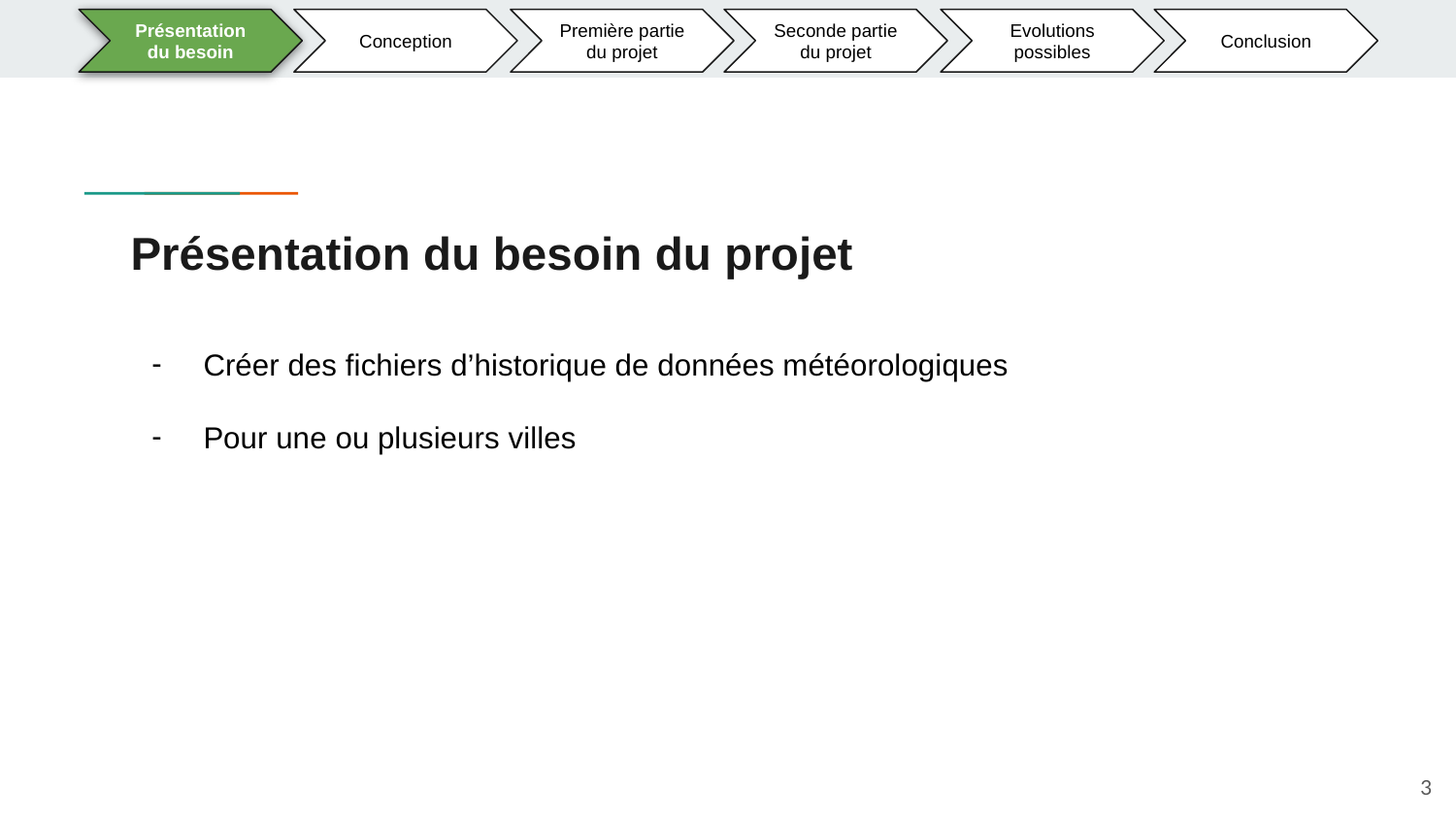

Présentation du besoin
Conception
Première partie du projet
Seconde partie du projet
Evolutions possibles
Conclusion
# Présentation du besoin du projet
Créer des fichiers d’historique de données météorologiques

Pour une ou plusieurs villes

3